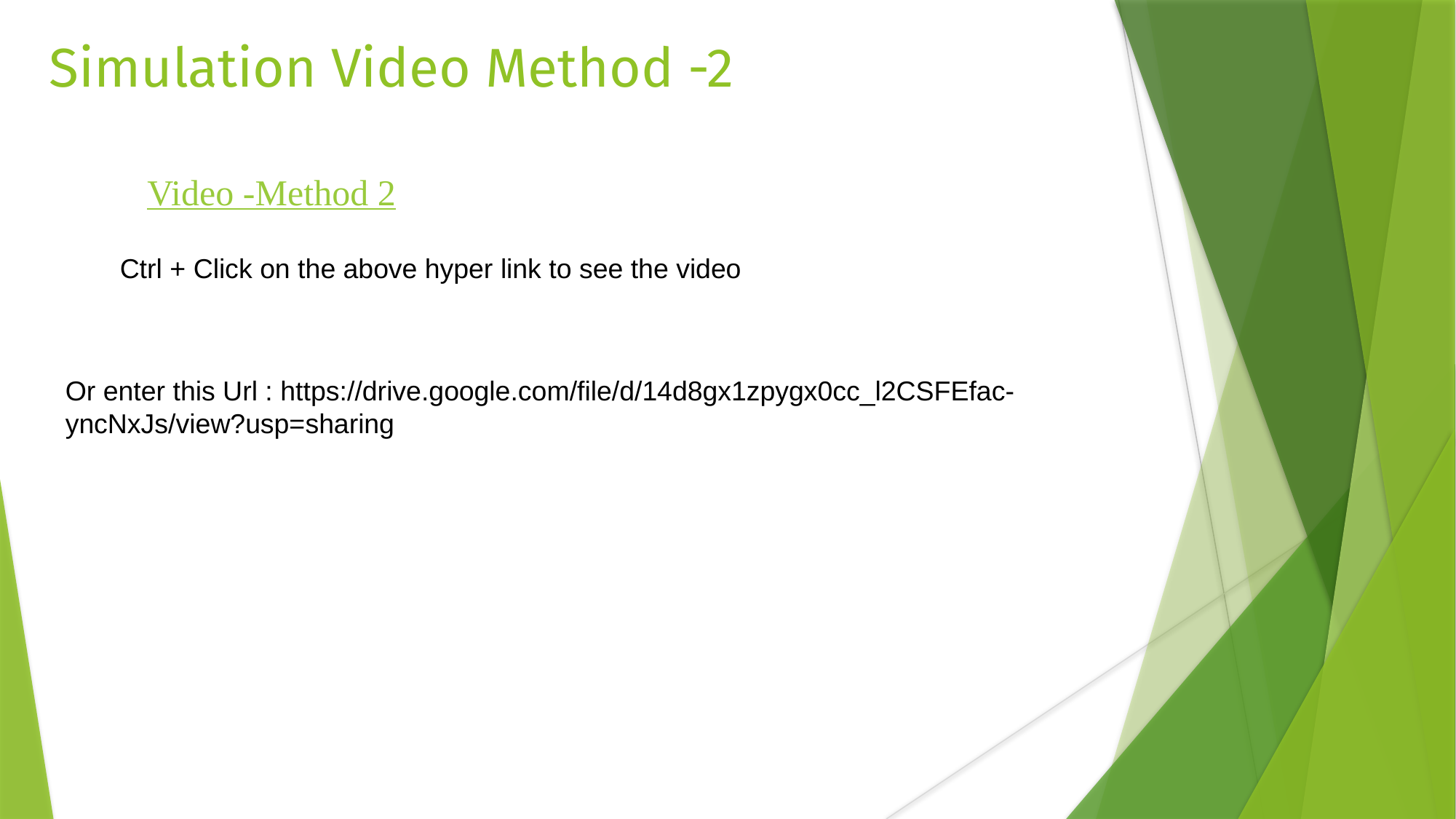

Simulation Video Method -2
Video -Method 2
Ctrl + Click on the above hyper link to see the video
Or enter this Url : https://drive.google.com/file/d/14d8gx1zpygx0cc_l2CSFEfac-yncNxJs/view?usp=sharing